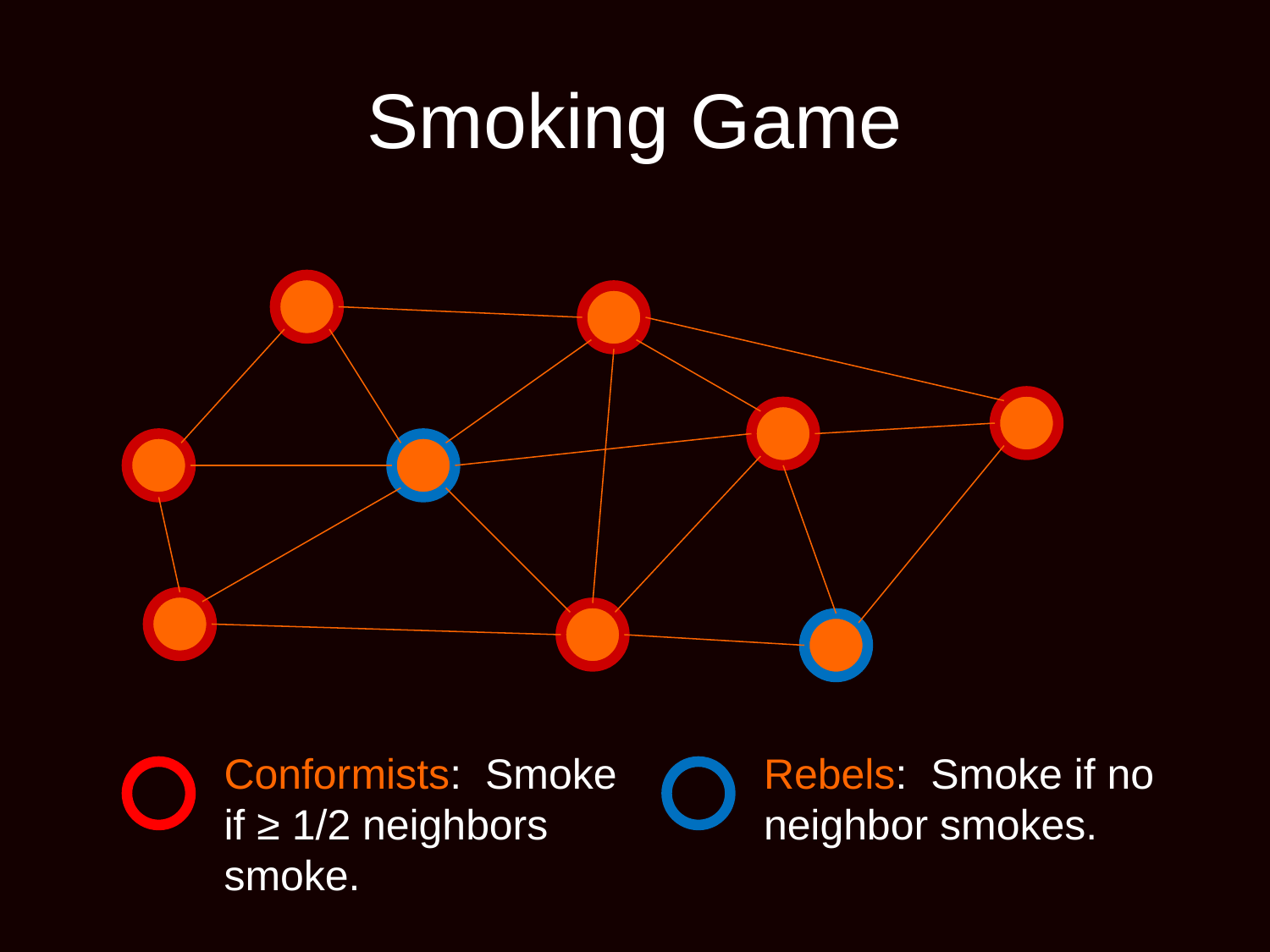

# Smoking Game

Conformists:  Smoke if ≥ 1/2 neighbors smoke.
Rebels:  Smoke if no neighbor smokes.